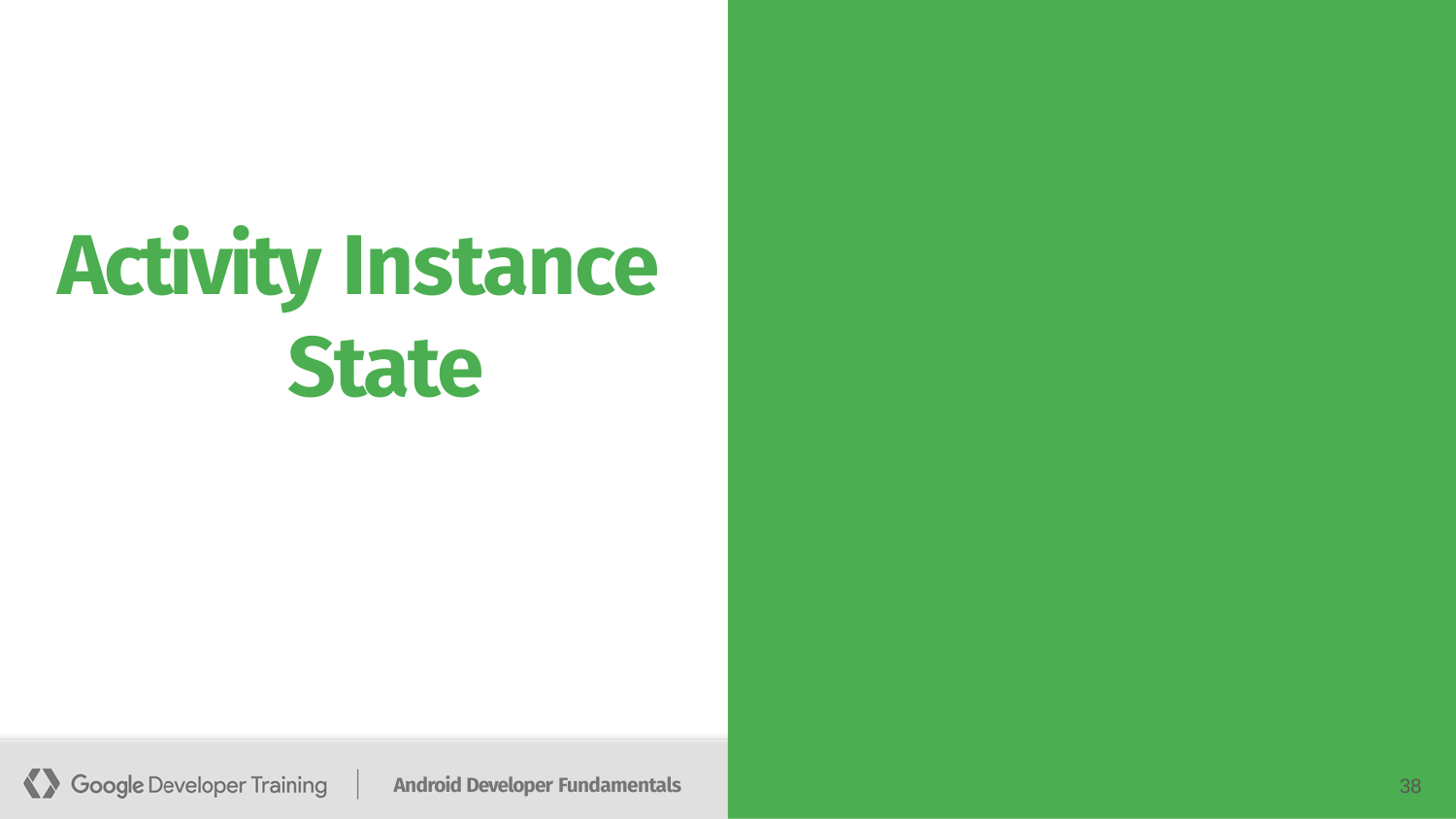

# Activity Instance  State

Android Developer Fundamentals
38